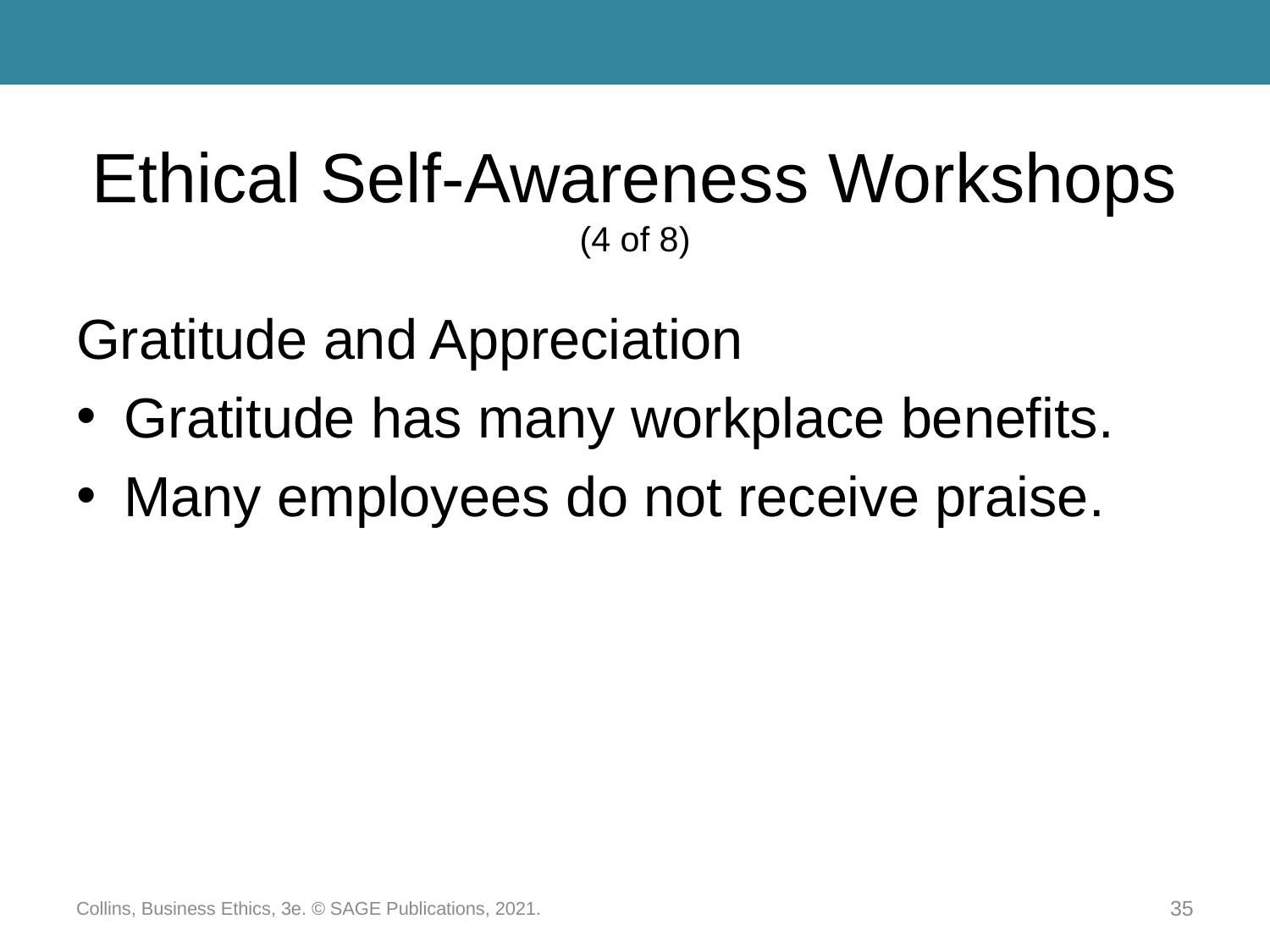

# Ethical Self-Awareness Workshops (4 of 8)
Gratitude and Appreciation
Gratitude has many workplace benefits.
Many employees do not receive praise.

Collins, Business Ethics, 3e. © SAGE Publications, 2021.
35